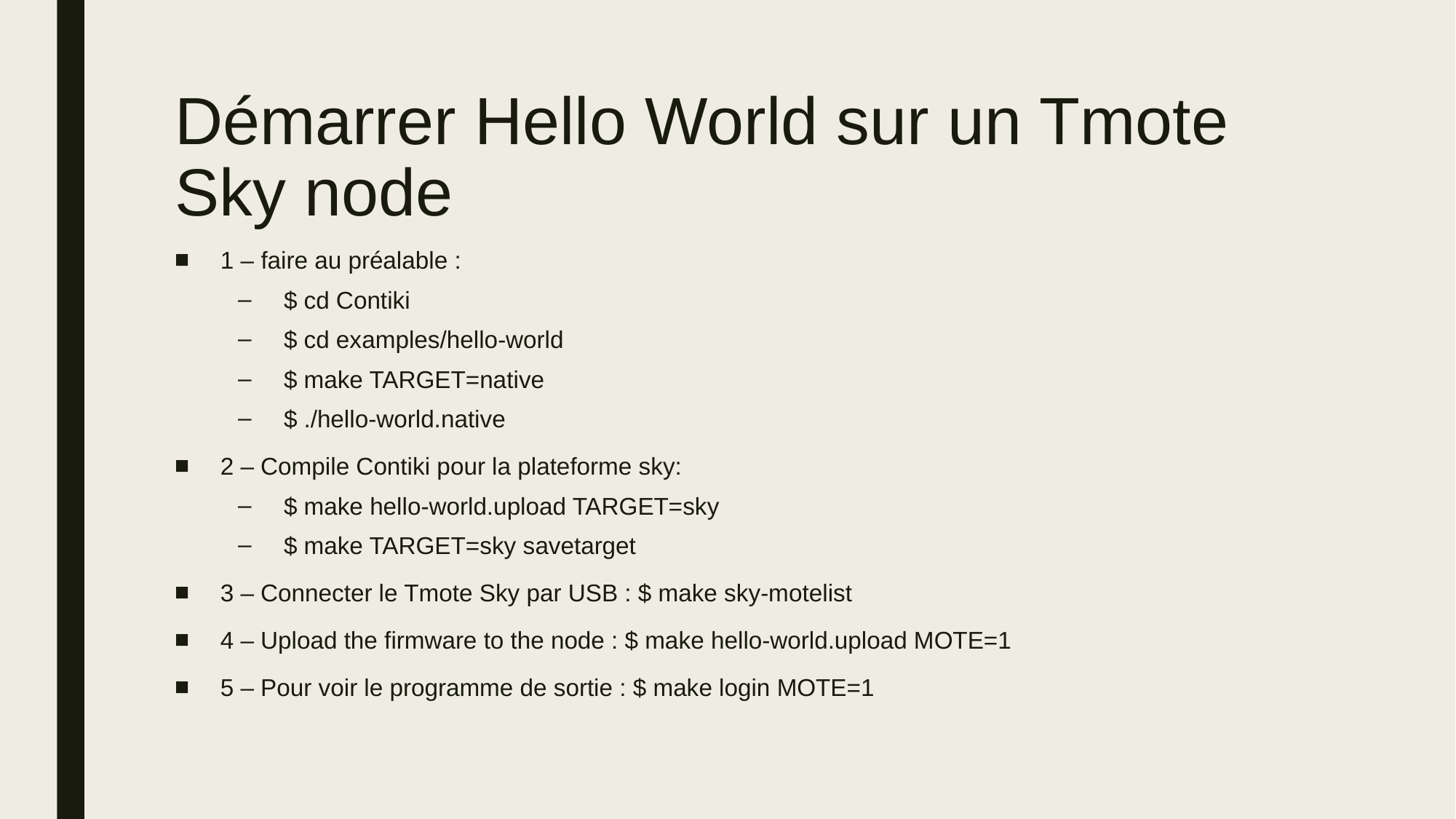

# Démarrer Hello World sur un Tmote Sky node
1 – faire au préalable :
$ cd Contiki
$ cd examples/hello-world
$ make TARGET=native
$ ./hello-world.native
2 – Compile Contiki pour la plateforme sky:
$ make hello-world.upload TARGET=sky
$ make TARGET=sky savetarget
3 – Connecter le Tmote Sky par USB : $ make sky-motelist
4 – Upload the firmware to the node : $ make hello-world.upload MOTE=1
5 – Pour voir le programme de sortie : $ make login MOTE=1